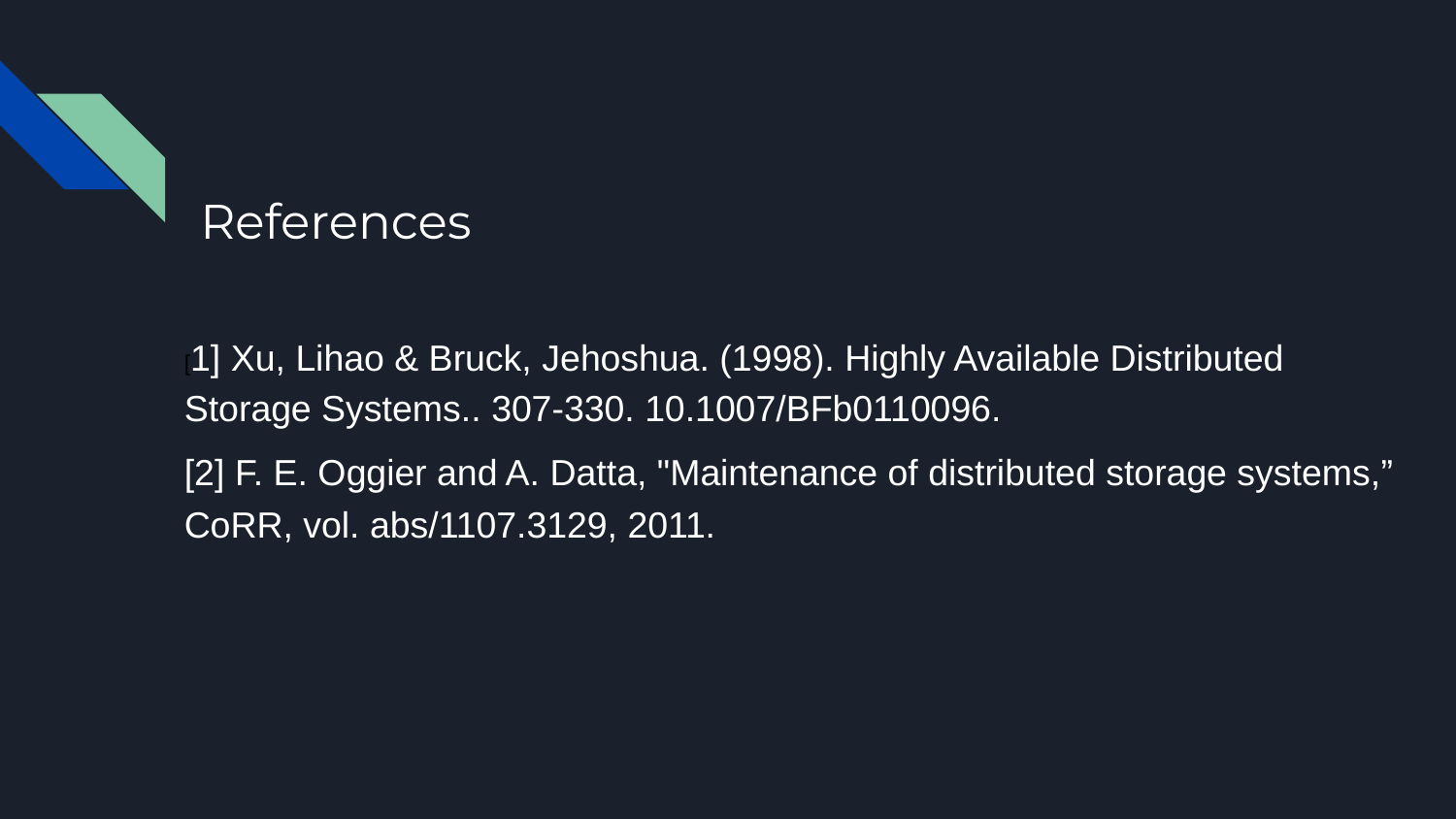

# References
[1] Xu, Lihao & Bruck, Jehoshua. (1998). Highly Available Distributed Storage Systems.. 307-330. 10.1007/BFb0110096.
[2] F. E. Oggier and A. Datta, "Maintenance of distributed storage systems,” CoRR, vol. abs/1107.3129, 2011.